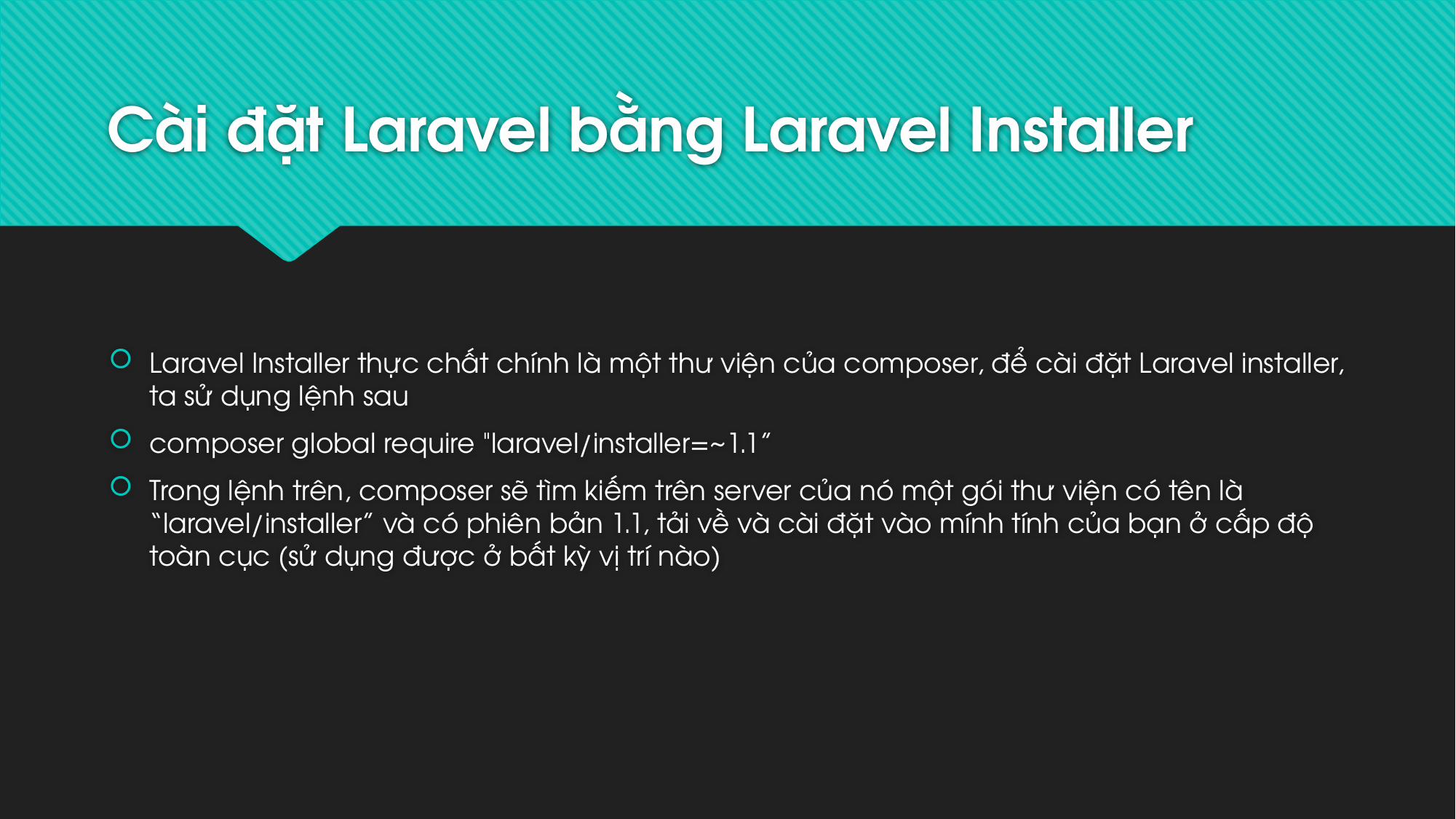

# Cài đặt Laravel bằng Laravel Installer
Laravel Installer thực chất chính là một thư viện của composer, để cài đặt Laravel installer, ta sử dụng lệnh sau
composer global require "laravel/installer=~1.1”
Trong lệnh trên, composer sẽ tìm kiếm trên server của nó một gói thư viện có tên là “laravel/installer” và có phiên bản 1.1, tải về và cài đặt vào mính tính của bạn ở cấp độ toàn cục (sử dụng được ở bất kỳ vị trí nào)